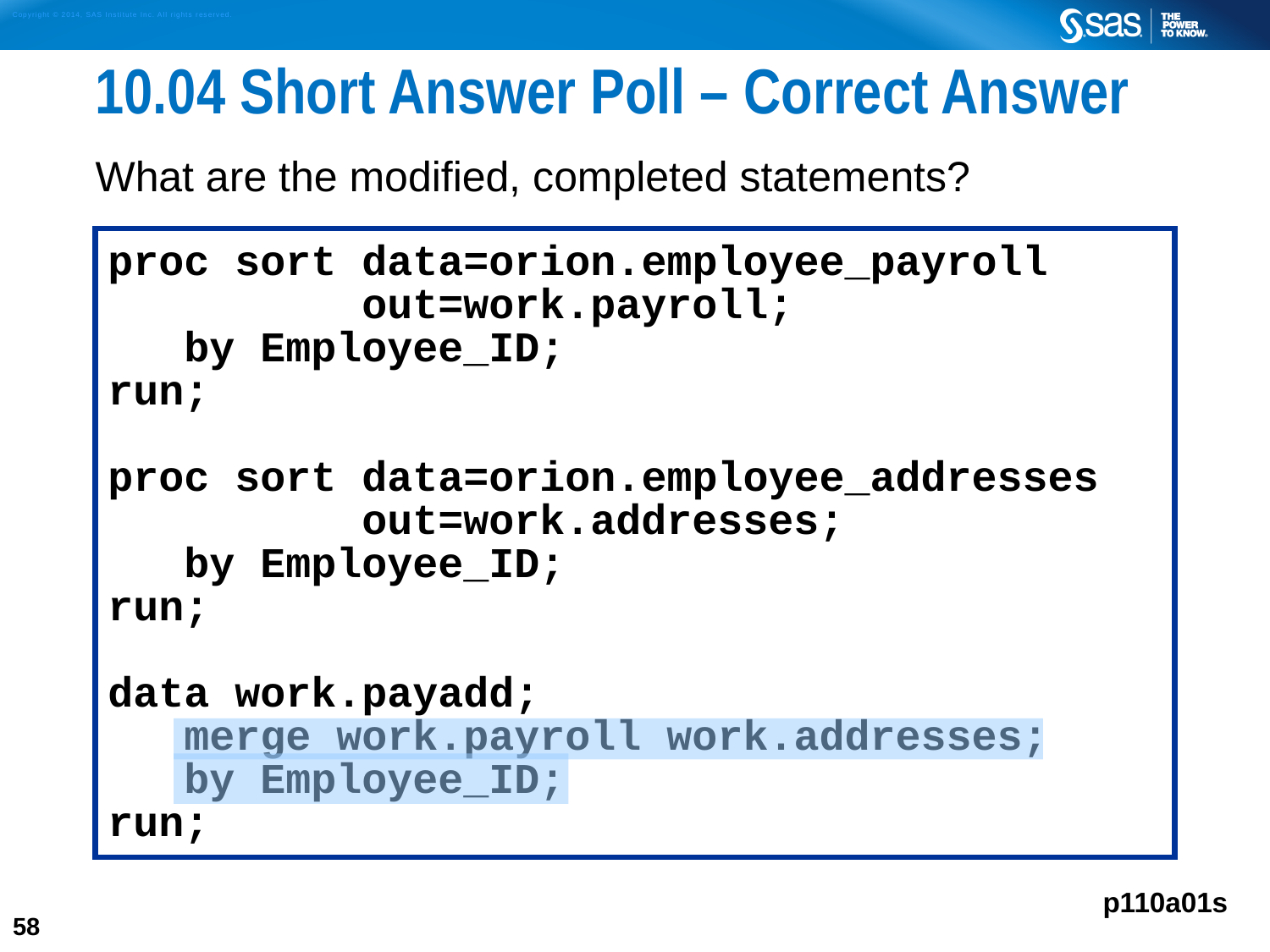

# 10.04 Short Answer Poll – Correct Answer
What are the modified, completed statements?
proc sort data=orion.employee_payroll
          out=work.payroll;
   by Employee_ID;
run;

proc sort data=orion.employee_addresses
          out=work.addresses;
   by Employee_ID;
run;

data work.payadd;
   merge work.payroll work.addresses;
   by Employee_ID;
run;

p110a01s